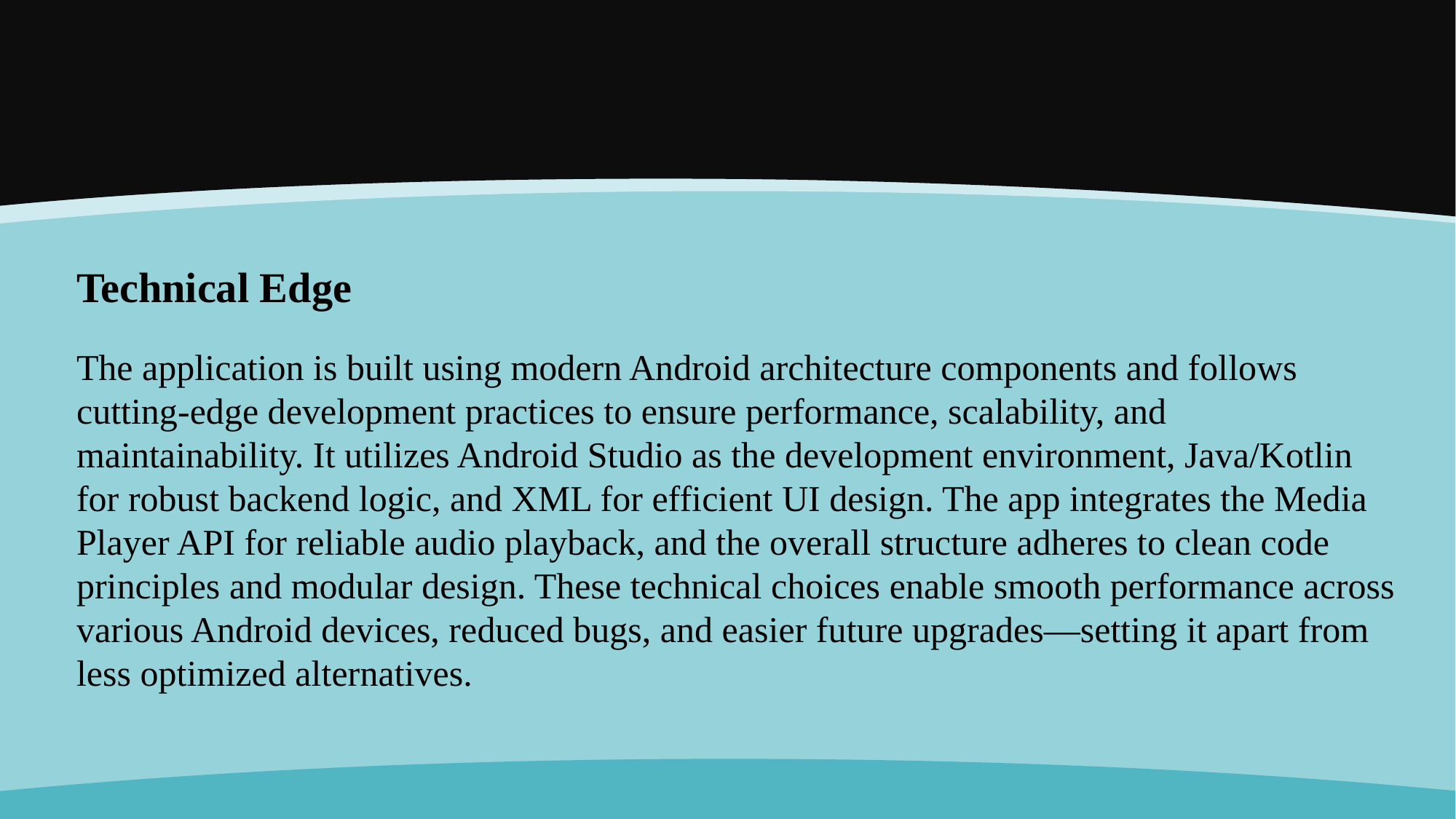

Technical Edge

The application is built using modern Android architecture components and follows cutting-edge development practices to ensure performance, scalability, and maintainability. It utilizes Android Studio as the development environment, Java/Kotlin for robust backend logic, and XML for efficient UI design. The app integrates the Media Player API for reliable audio playback, and the overall structure adheres to clean code principles and modular design. These technical choices enable smooth performance across various Android devices, reduced bugs, and easier future upgrades—setting it apart from less optimized alternatives.